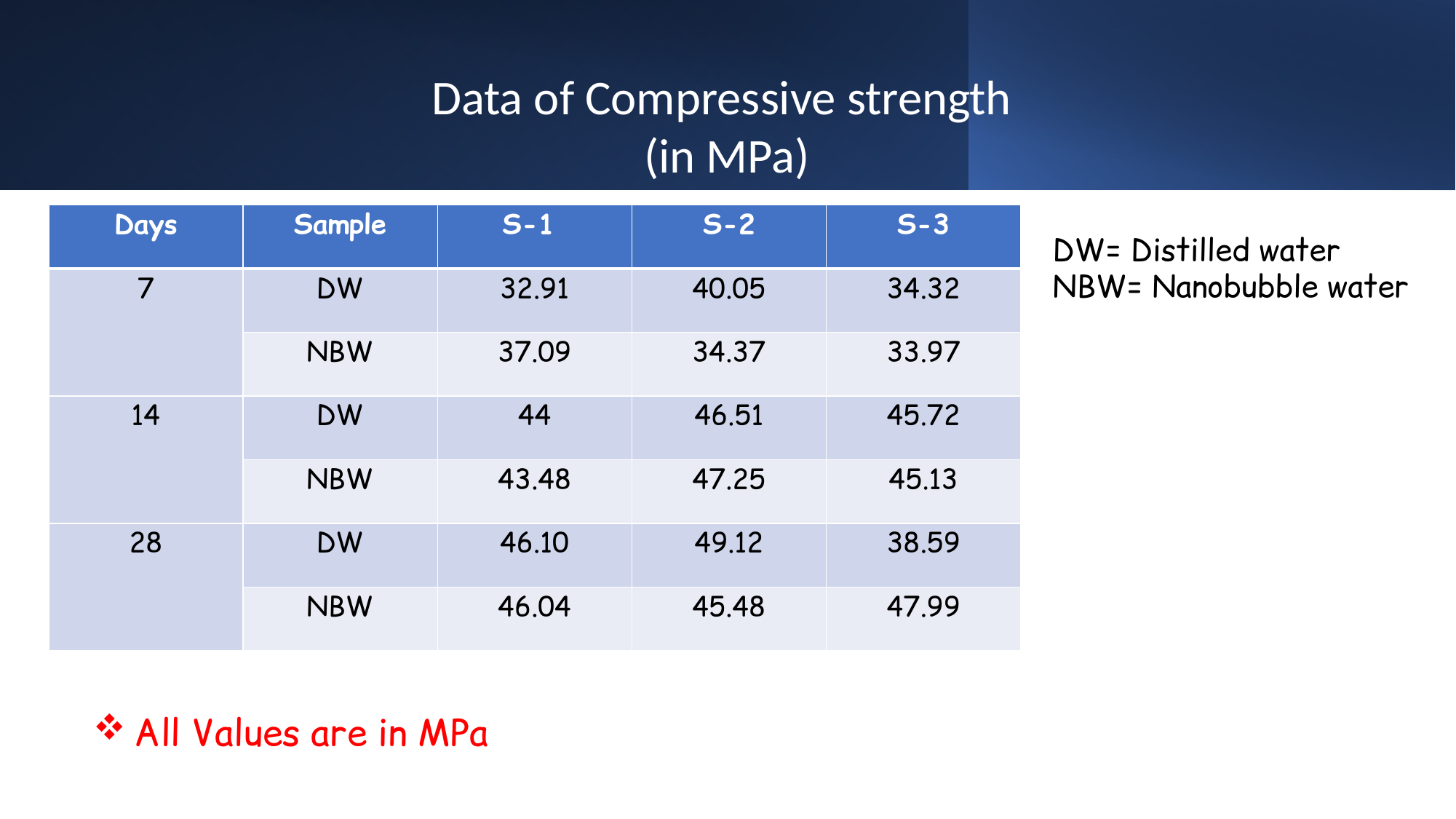

#
Data of Compressive strength
(in MPa)
| Days | Sample | S-1 | S-2 | S-3 |
| --- | --- | --- | --- | --- |
| 7 | DW | 32.91 | 40.05 | 34.32 |
|  | NBW | 37.09 | 34.37 | 33.97 |
| 14 | DW | 44 | 46.51 | 45.72 |
|  | NBW | 43.48 | 47.25 | 45.13 |
| 28 | DW | 46.10 | 49.12 | 38.59 |
|  | NBW | 46.04 | 45.48 | 47.99 |
DW= Distilled water
NBW= Nanobubble water
All Values are in MPa
11